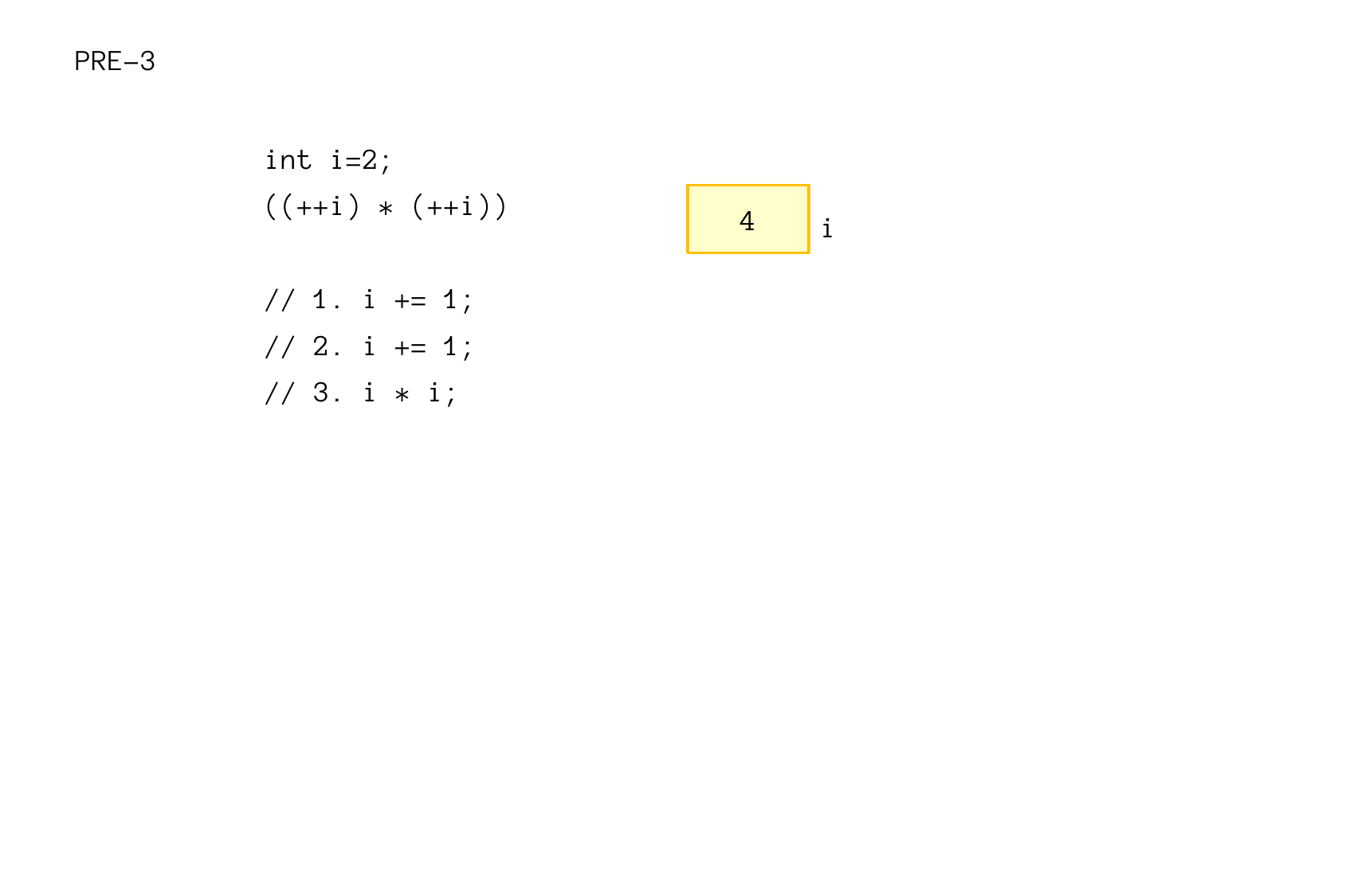

PRE-3
int i=2;
((++i) * (++i))

// 1. i += 1;
// 2. i += 1;
// 3. i * i;

4
i